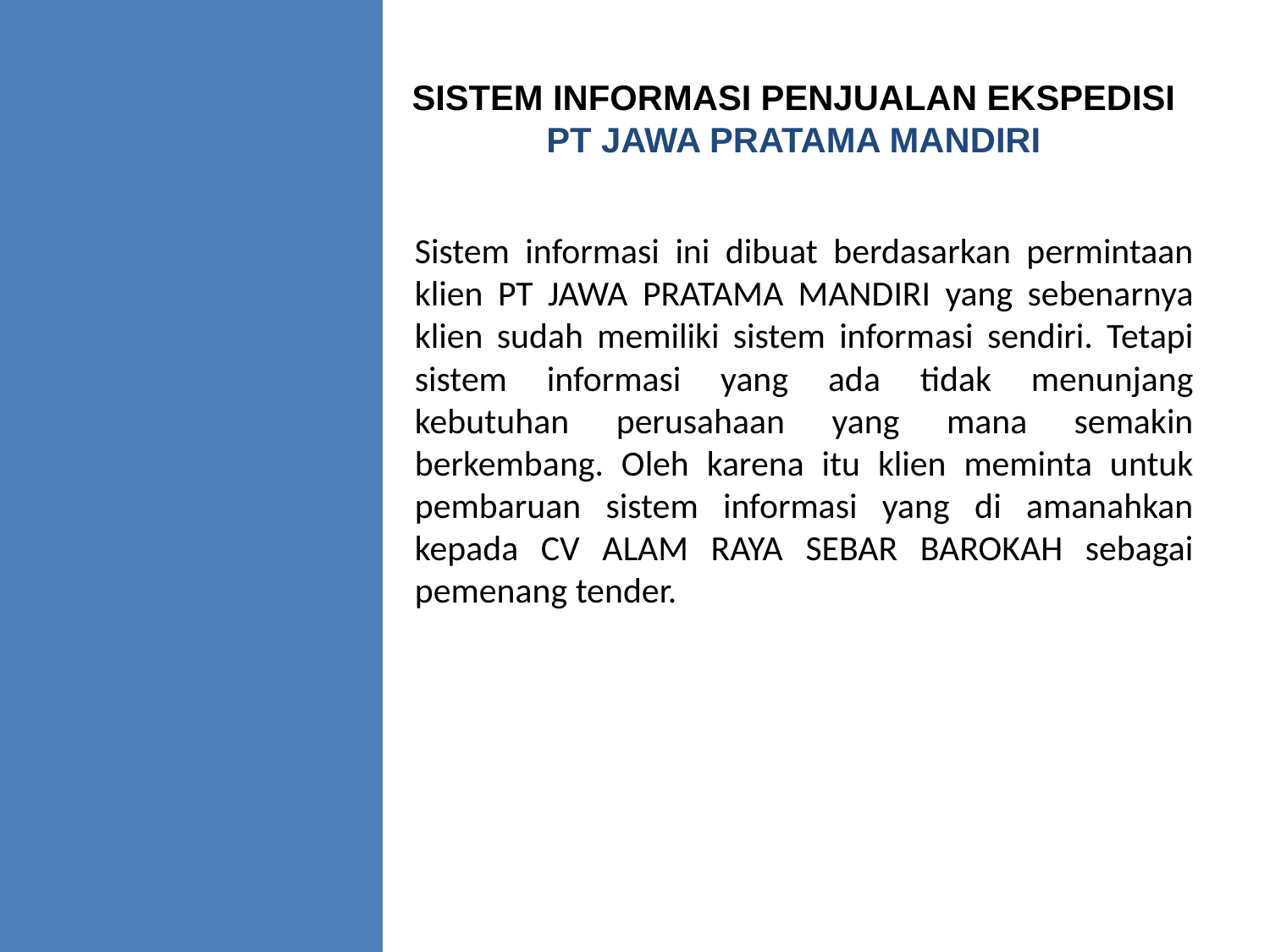

# SISTEM INFORMASI PENJUALAN EKSPEDISI PT JAWA PRATAMA MANDIRI
Sistem informasi ini dibuat berdasarkan permintaan klien PT JAWA PRATAMA MANDIRI yang sebenarnya klien sudah memiliki sistem informasi sendiri. Tetapi sistem informasi yang ada tidak menunjang kebutuhan perusahaan yang mana semakin berkembang. Oleh karena itu klien meminta untuk pembaruan sistem informasi yang di amanahkan kepada CV ALAM RAYA SEBAR BAROKAH sebagai pemenang tender.